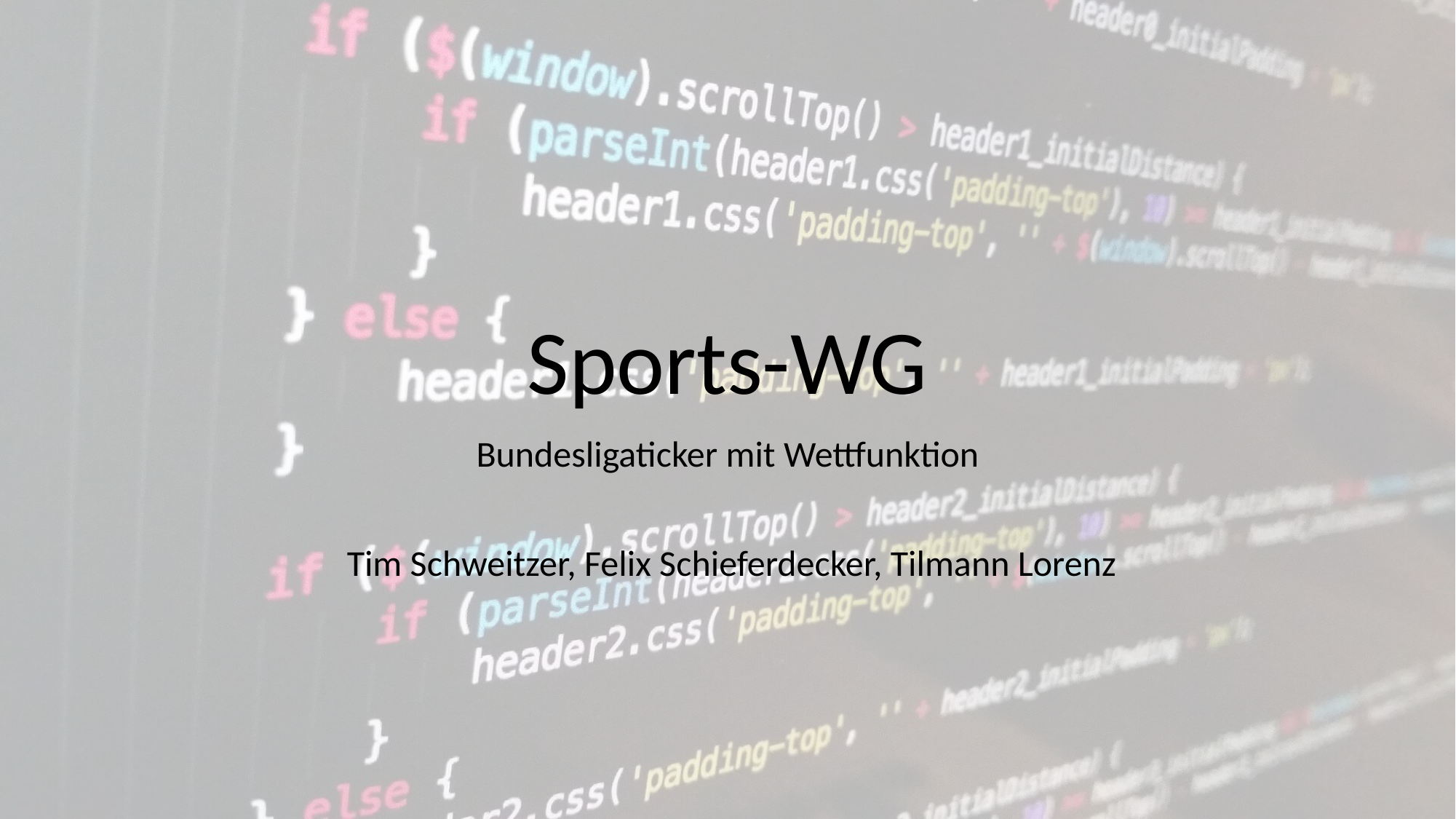

# Sports-WG
Bundesligaticker mit Wettfunktion

 Tim Schweitzer, Felix Schieferdecker, Tilmann Lorenz